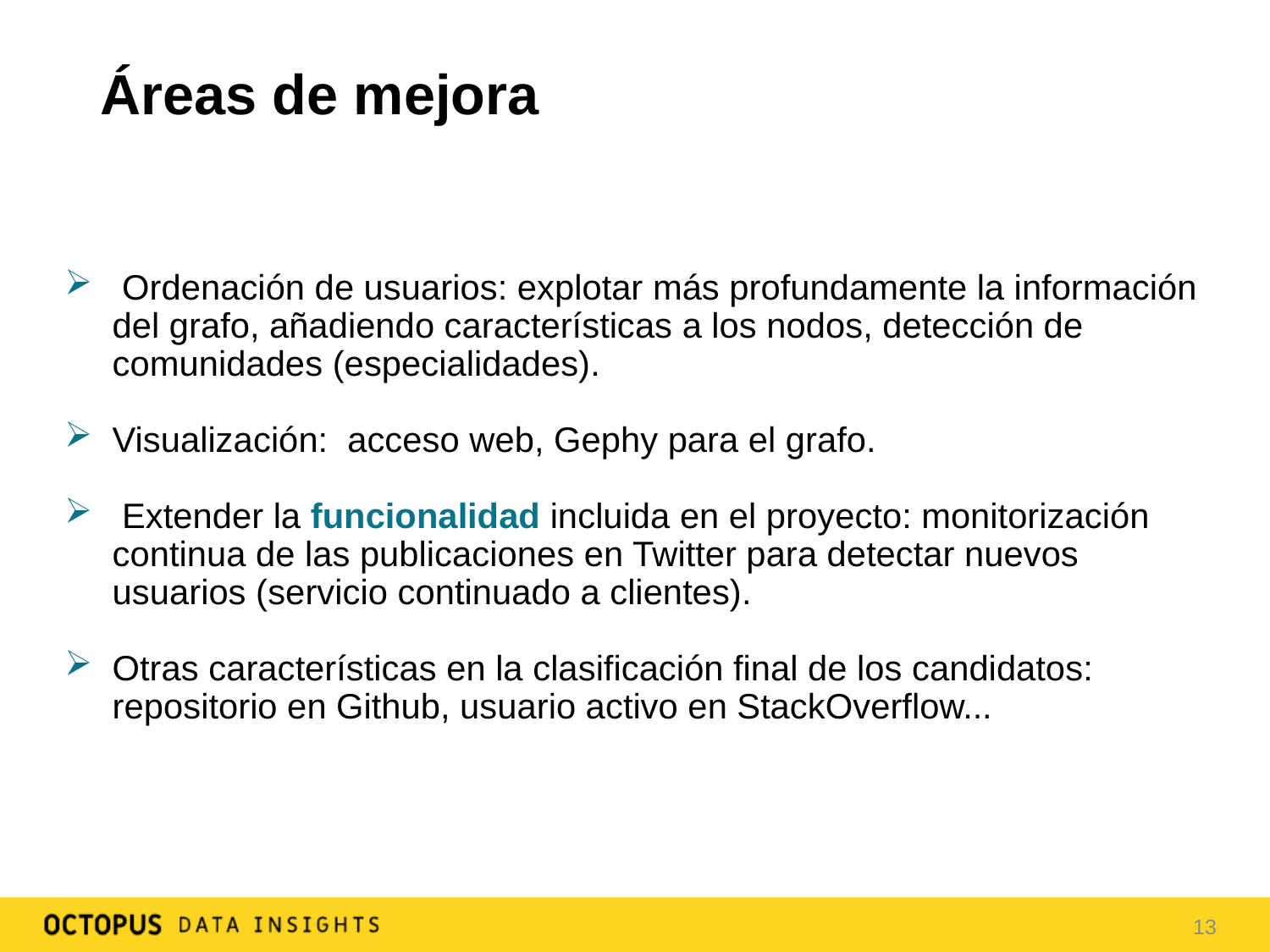

# Áreas de mejora
­ Ordenación de usuarios: explotar más profundamente la información del grafo, añadiendo características a los nodos, detección de comunidades (especialidades).

Visualización:  acceso web, Gephy para el grafo.

­ Extender la funcionalidad incluida en el proyecto: monitorización continua de las publicaciones en Twitter para detectar nuevos usuarios (servicio continuado a clientes).

Otras características en la clasificación final de los candidatos: repositorio en Github, usuario activo en StackOverflow...
13